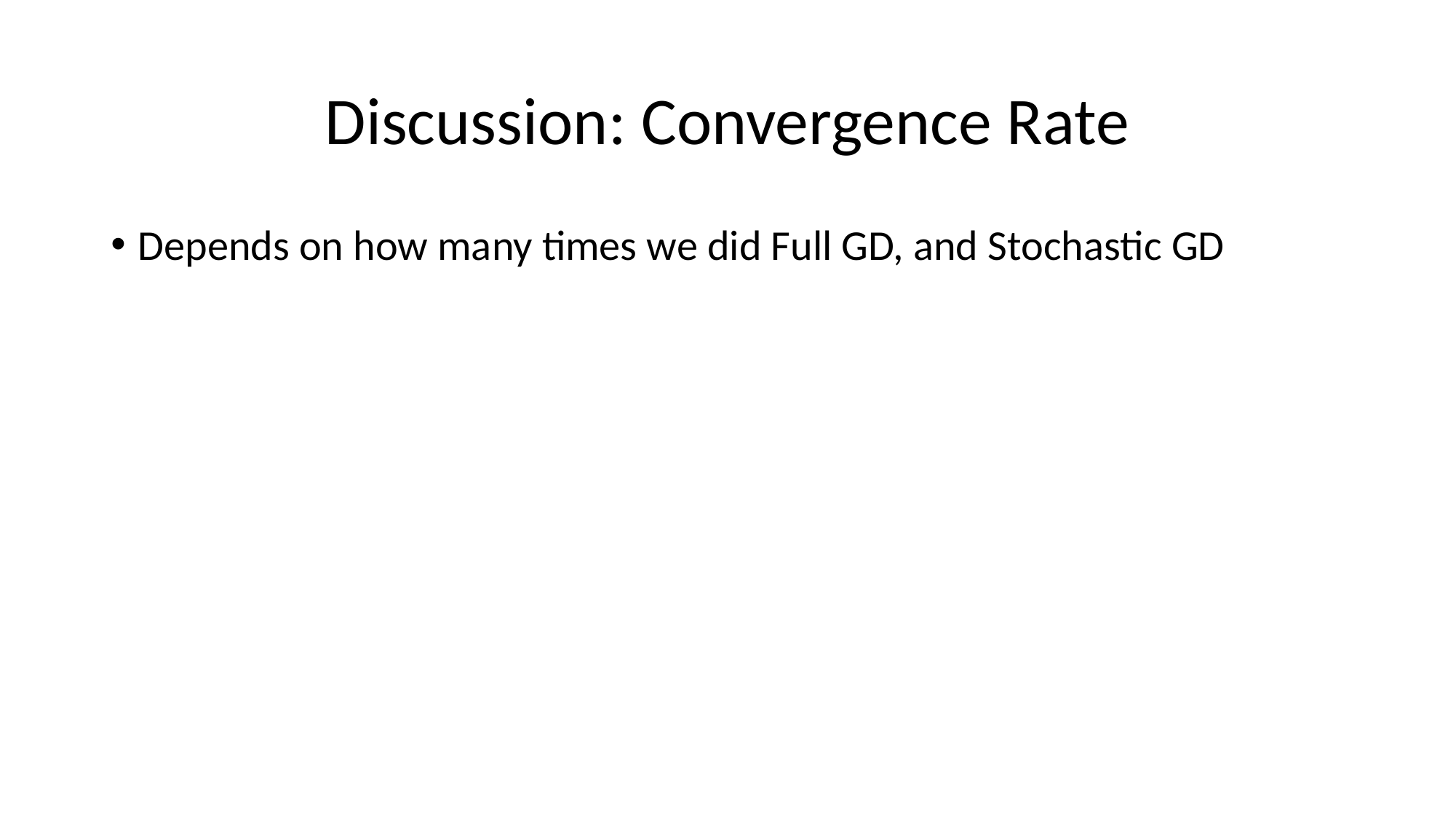

# Discussion: Convergence Rate
Depends on how many times we did Full GD, and Stochastic GD